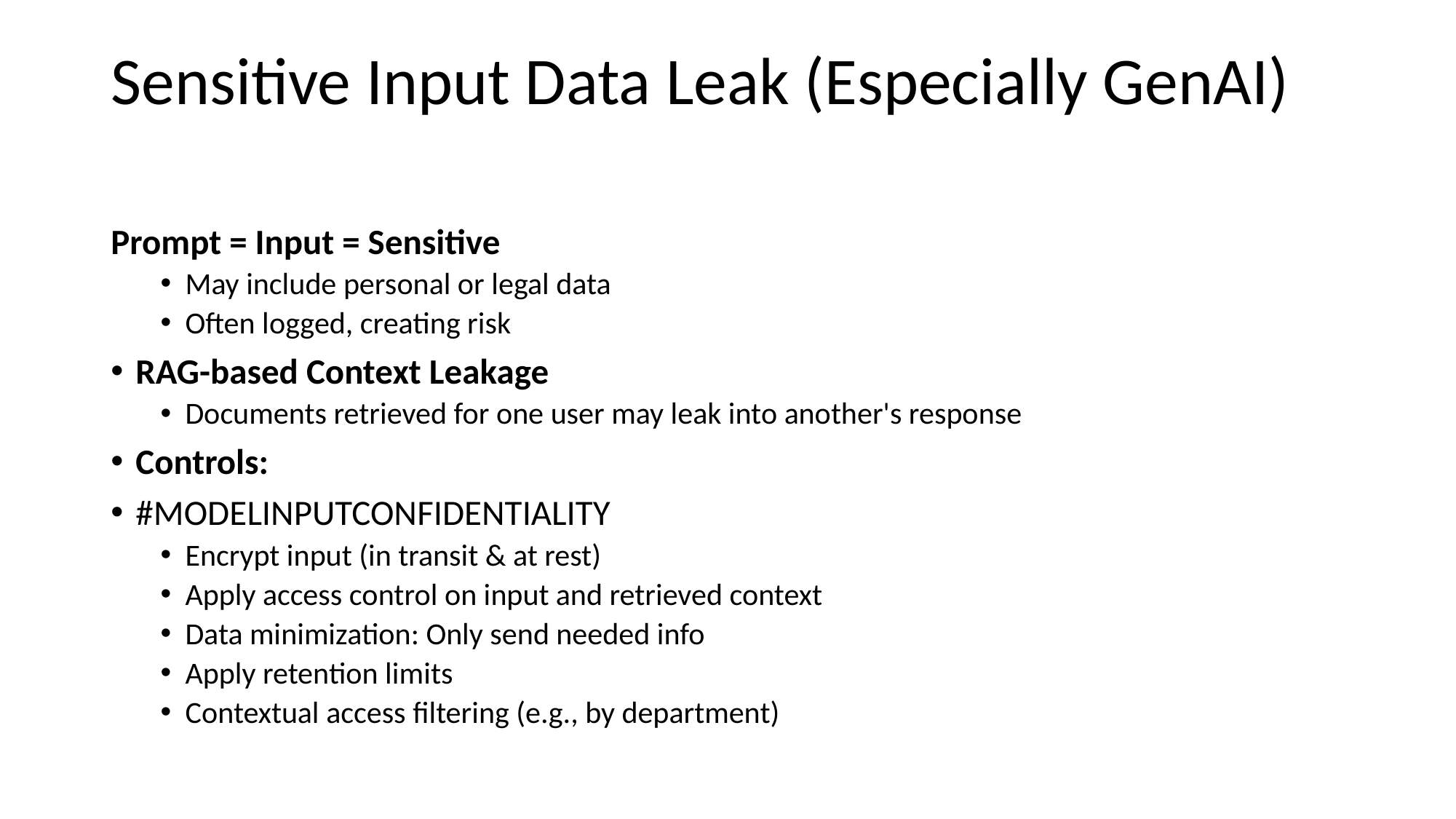

# Sensitive Input Data Leak (Especially GenAI)
Prompt = Input = Sensitive
May include personal or legal data
Often logged, creating risk
RAG-based Context Leakage
Documents retrieved for one user may leak into another's response
Controls:
#MODELINPUTCONFIDENTIALITY
Encrypt input (in transit & at rest)
Apply access control on input and retrieved context
Data minimization: Only send needed info
Apply retention limits
Contextual access filtering (e.g., by department)